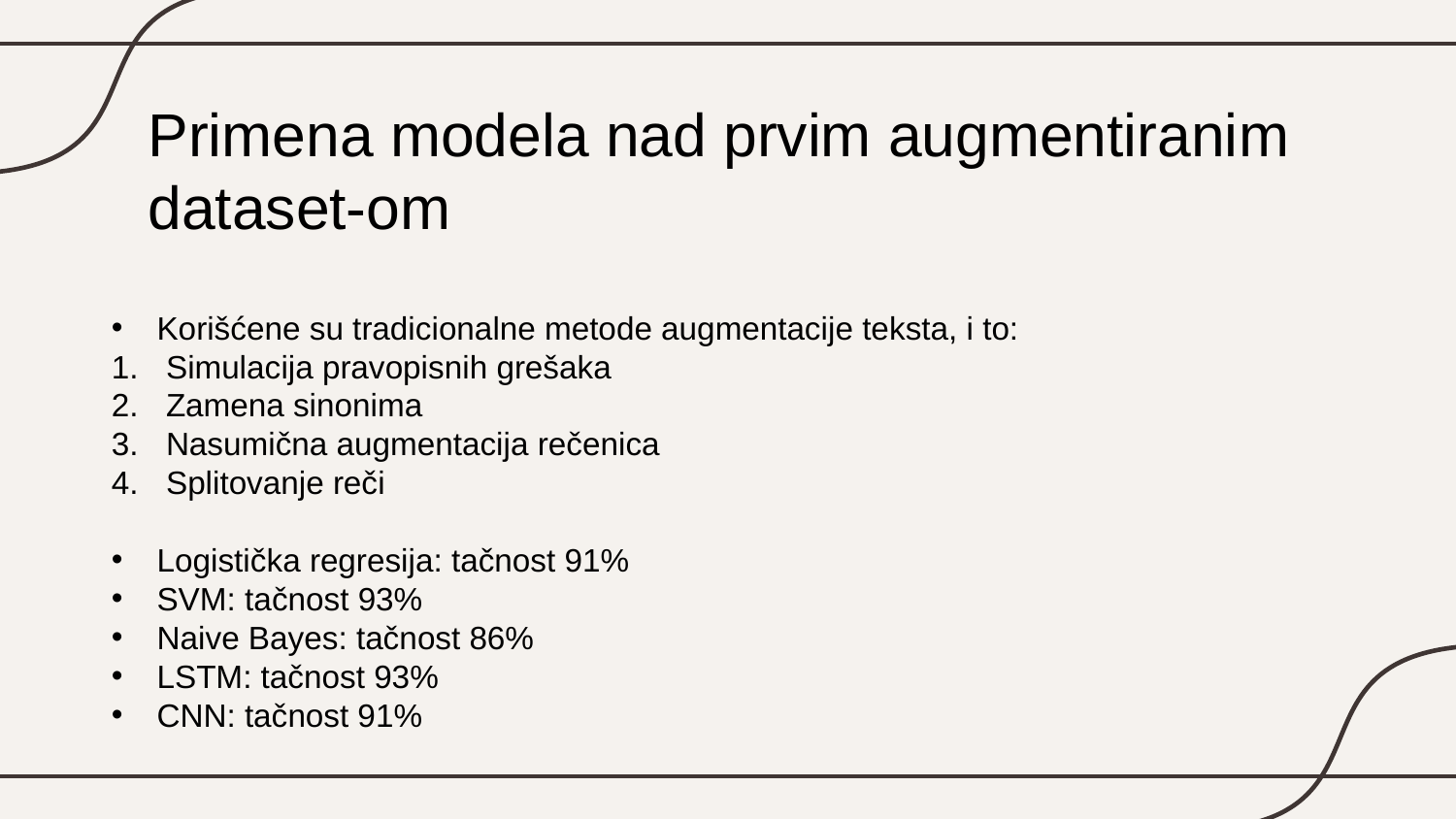

# Primena modela nad prvim augmentiranim dataset-om
Korišćene su tradicionalne metode augmentacije teksta, i to:
Simulacija pravopisnih grešaka
Zamena sinonima
Nasumična augmentacija rečenica
Splitovanje reči

Logistička regresija: tačnost 91%
SVM: tačnost 93%
Naive Bayes: tačnost 86%
LSTM: tačnost 93%
CNN: tačnost 91%